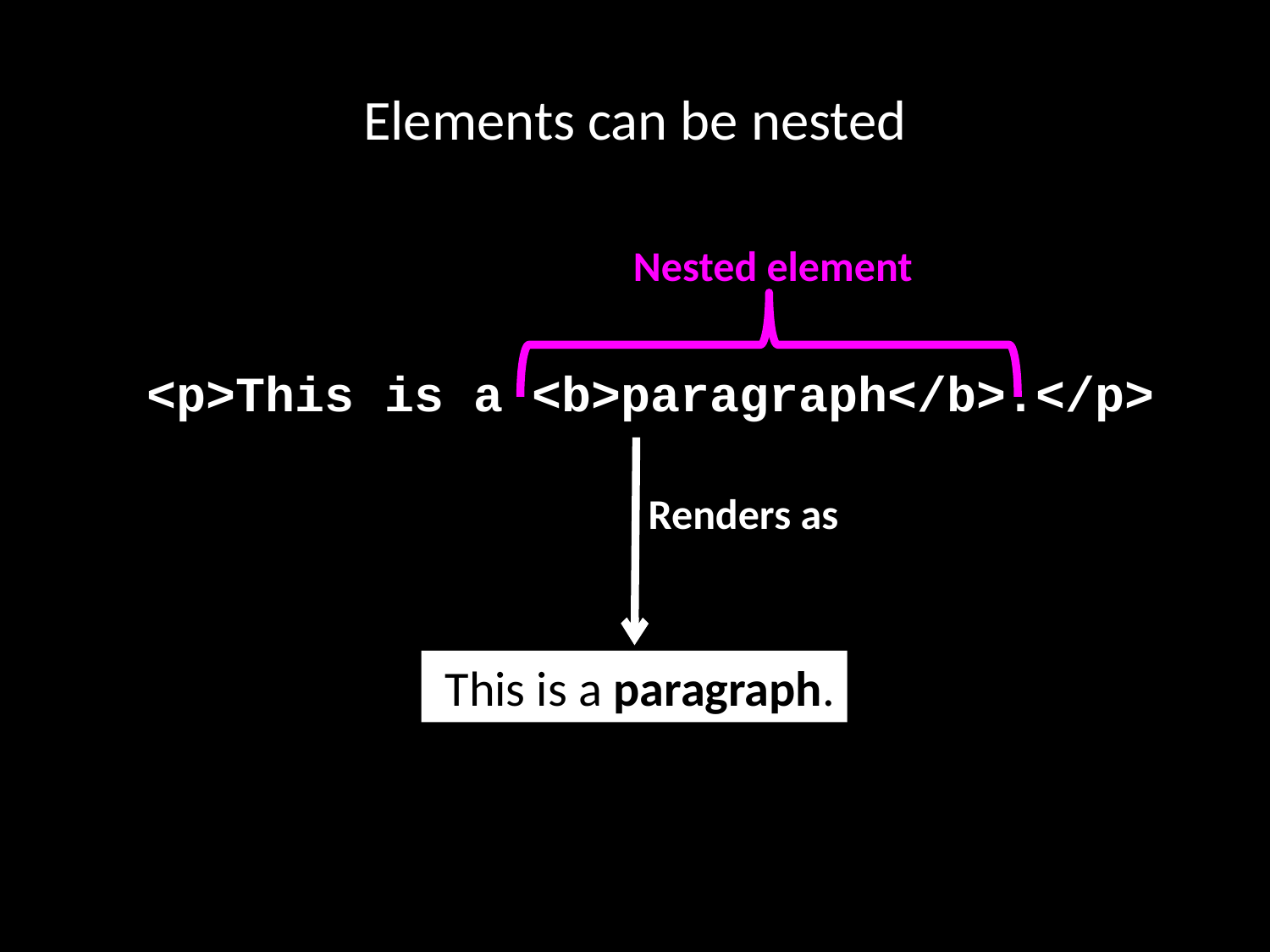

# Elements can be nested

Nested element
 <p>This is a <b>paragraph</b>.</p>
Renders as
 This is a paragraph.